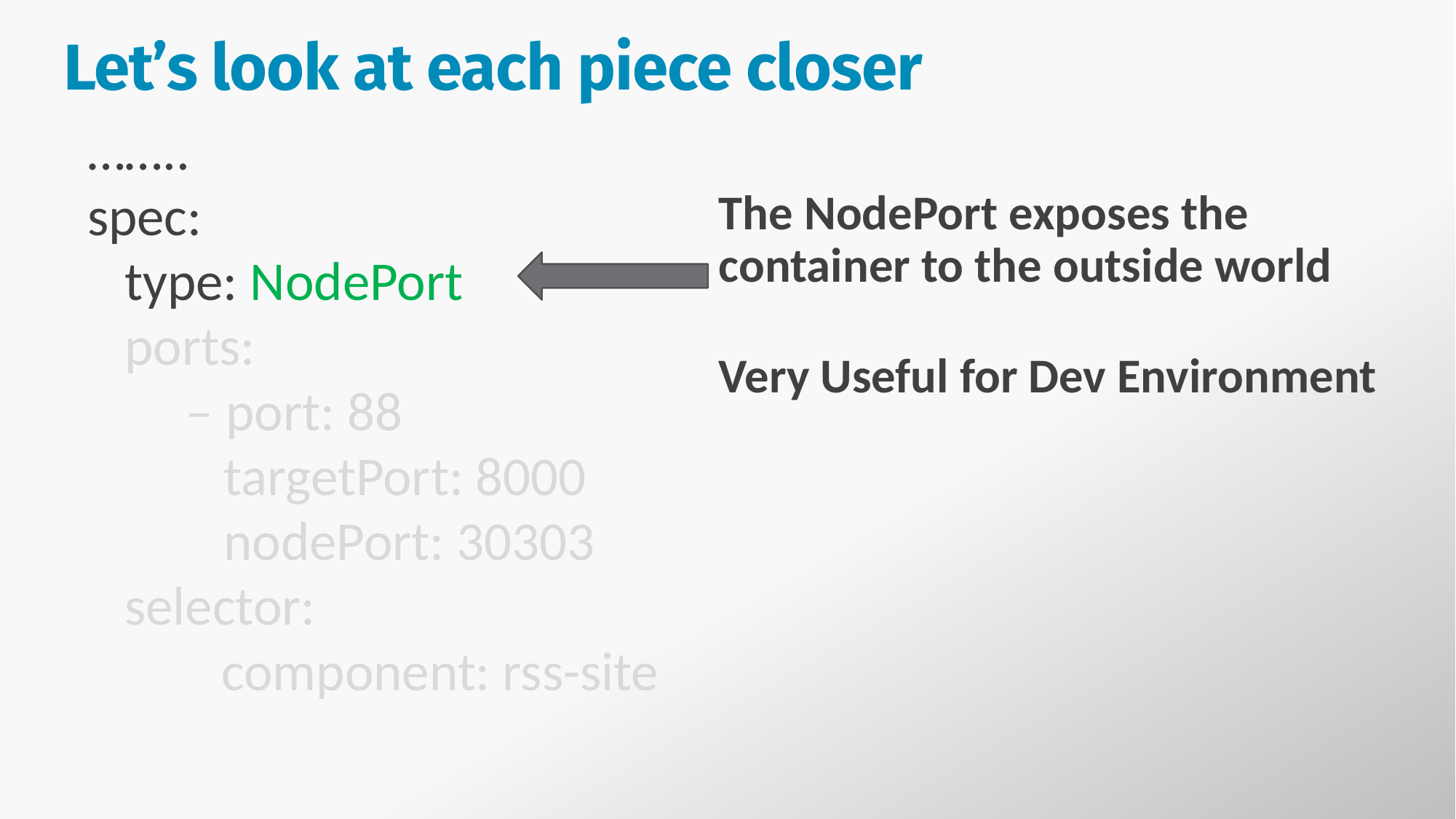

# Let’s look at each piece closer
……..
spec:
   type: NodePort
   ports:
        – port: 88
           targetPort: 8000
           nodePort: 30303
   selector:
	  component: rss-site
The NodePort exposes the container to the outside world

Very Useful for Dev Environment